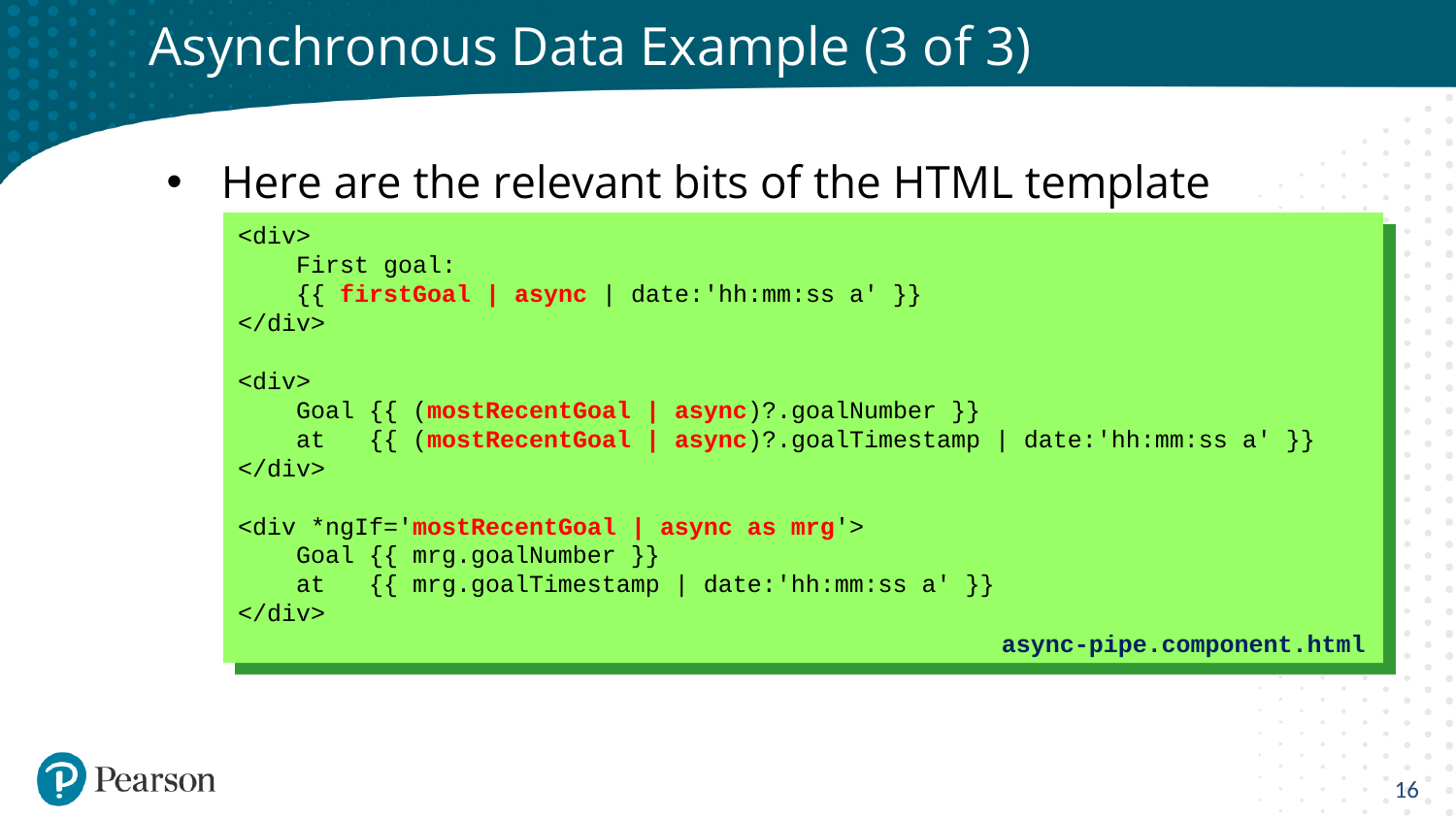

# Asynchronous Data Example (3 of 3)
Here are the relevant bits of the HTML template
<div>
    First goal:
    {{ firstGoal | async | date:'hh:mm:ss a' }}
</div>

<div>
    Goal {{ (mostRecentGoal | async)?.goalNumber }}
    at   {{ (mostRecentGoal | async)?.goalTimestamp | date:'hh:mm:ss a' }}
</div>

<div *ngIf='mostRecentGoal | async as mrg'>
    Goal {{ mrg.goalNumber }}
    at   {{ mrg.goalTimestamp | date:'hh:mm:ss a' }}
</div>

async-pipe.component.html
16